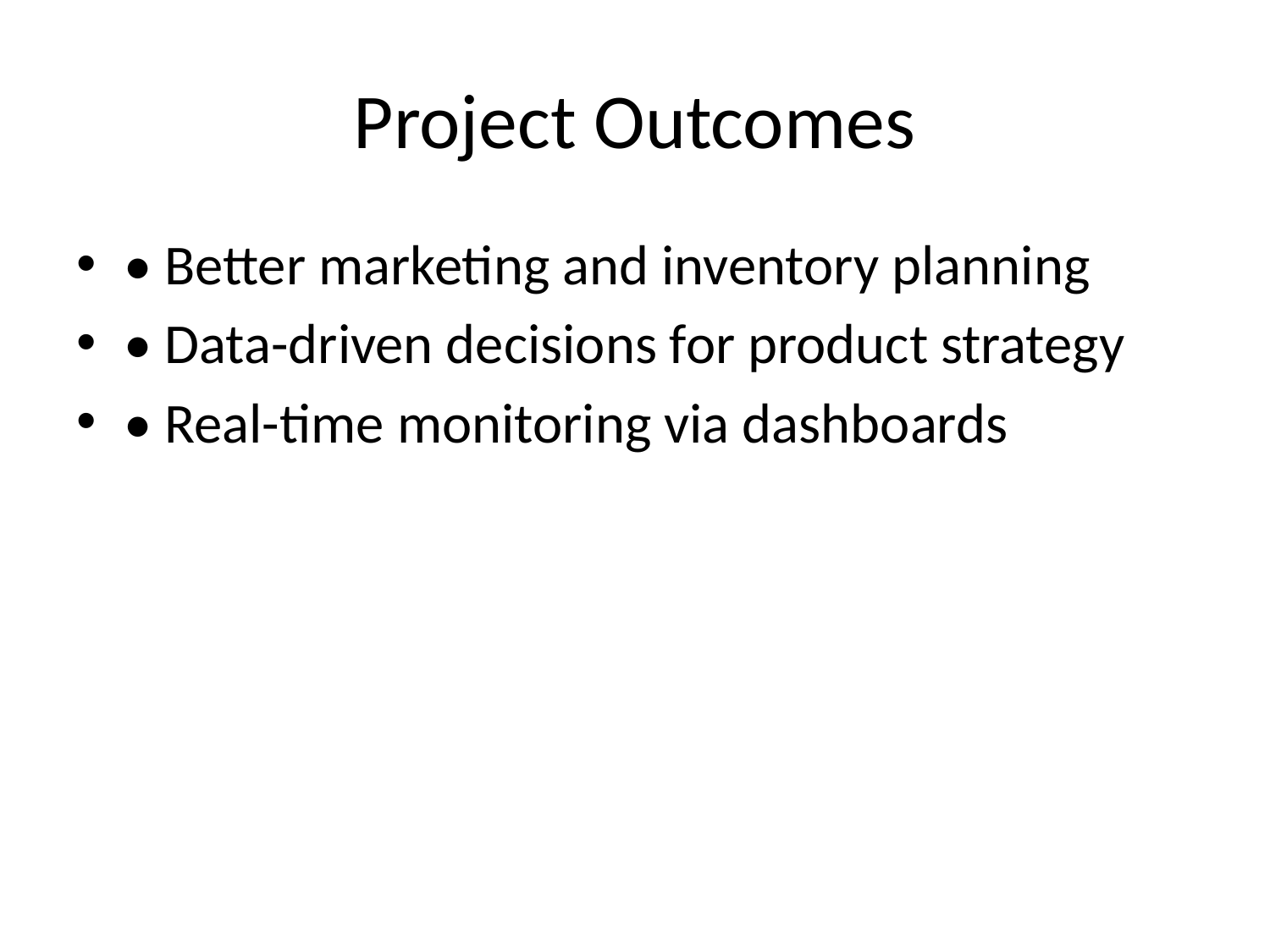

# Project Outcomes
• Better marketing and inventory planning
• Data-driven decisions for product strategy
• Real-time monitoring via dashboards